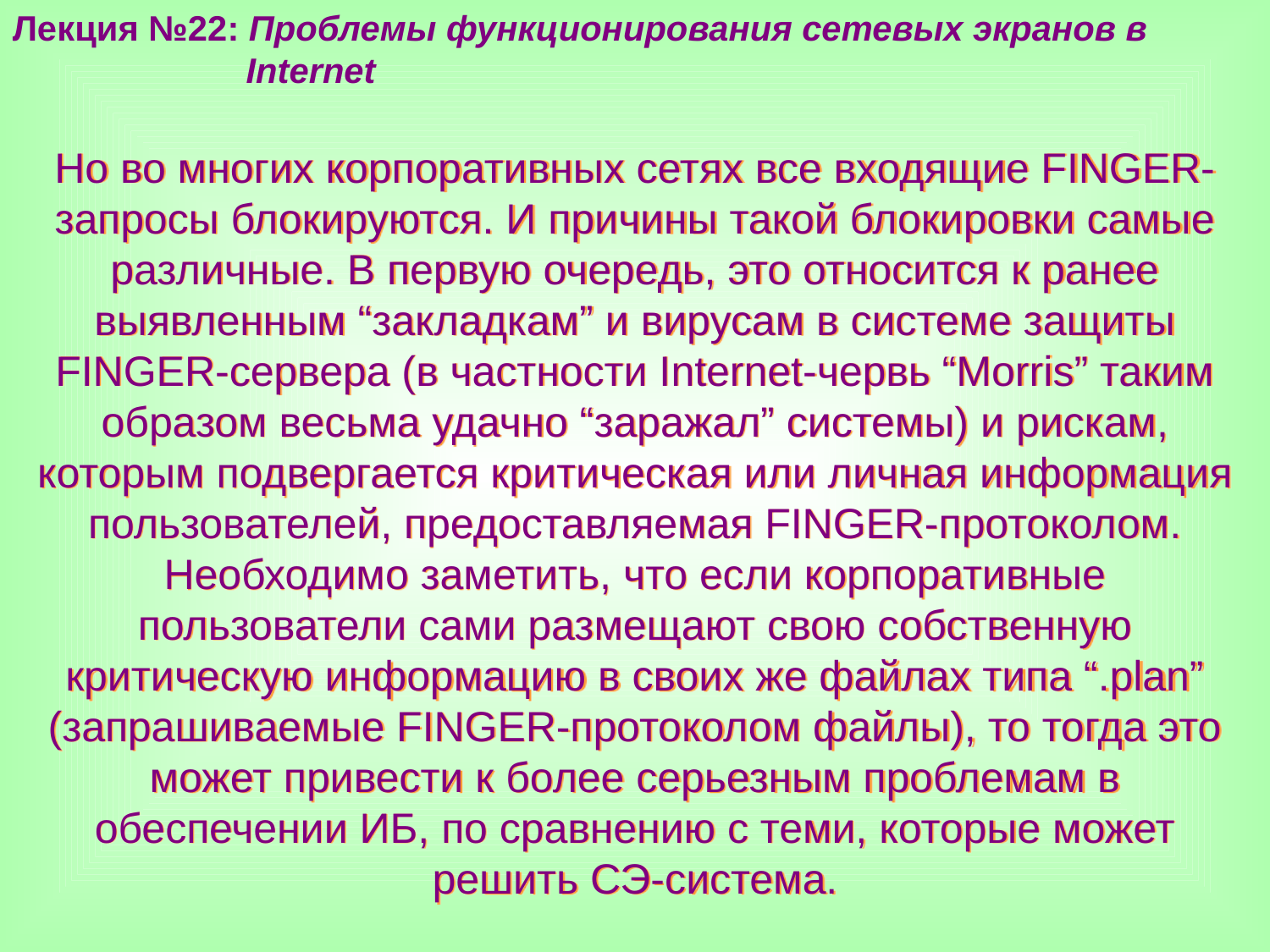

Лекция №22: Проблемы функционирования сетевых экранов в
                        Internet
Но во многих корпоративных сетях все входящие FINGER-запросы блокируются. И причины такой блокировки самые различные. В первую очередь, это относится к ранее выявленным “закладкам” и вирусам в системе защиты FINGER-сервера (в частности Internet-червь “Morris” таким образом весьма удачно “заражал” системы) и рискам, которым подвергается критическая или личная информация пользователей, предоставляемая FINGER-протоколом. Необходимо заметить, что если корпоративные пользователи сами размещают свою собственную критическую информацию в своих же файлах типа “.plan” (запрашиваемые FINGER-протоколом файлы), то тогда это может привести к более серьезным проблемам в обеспечении ИБ, по сравнению с теми, которые может решить СЭ-система.